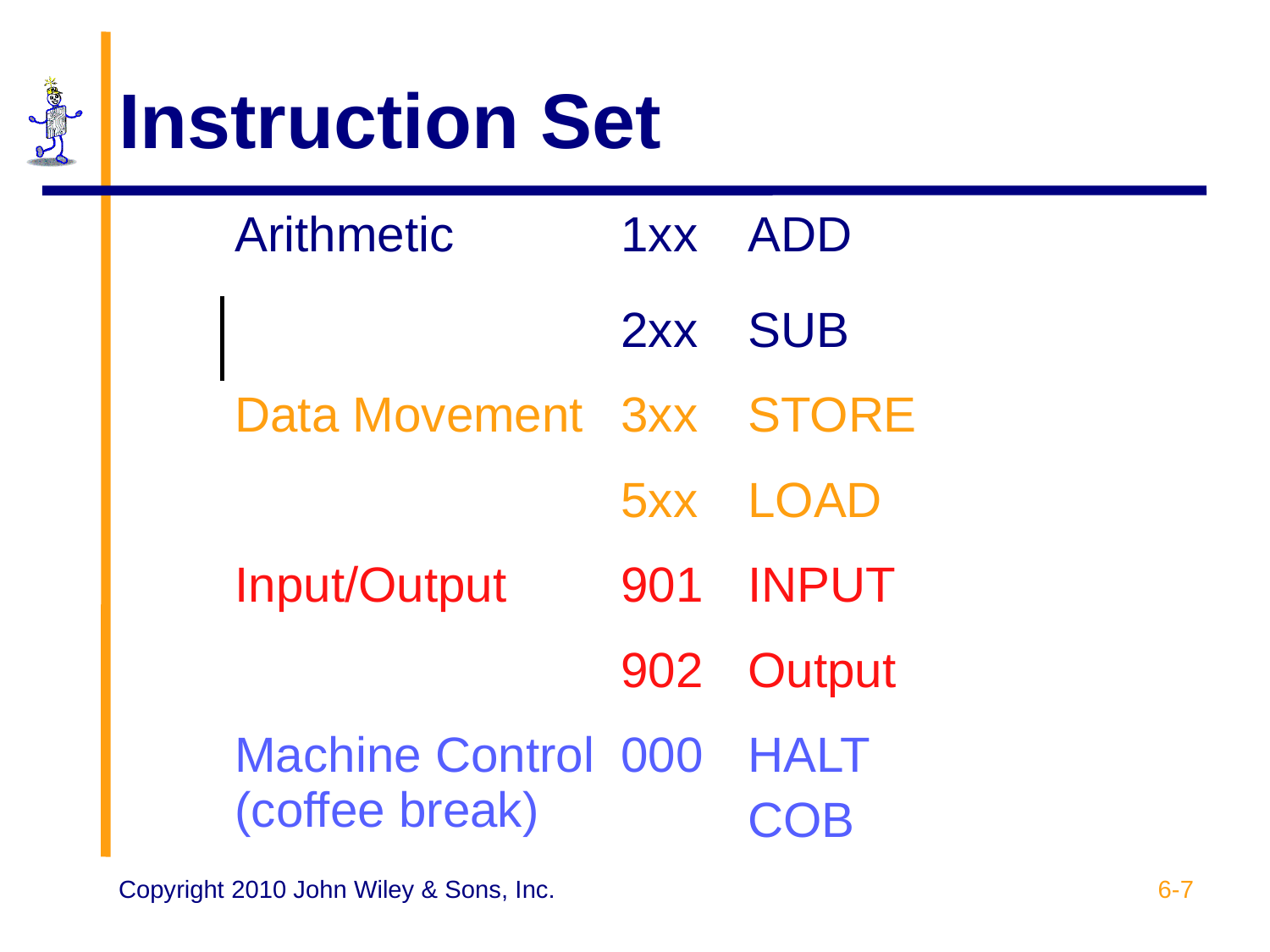

# Instruction Set
| Arithmetic | 1xx | ADD |
| --- | --- | --- |
|  | 2xx | SUB |
| Data Movement | 3xx | STORE |
|  | 5xx | LOAD |
| Input/Output | 901 | INPUT |
|  | 902 | Output |
| Machine Control (coffee break) | 000 | HALT COB |
6-7
Copyright 2010 John Wiley & Sons, Inc.